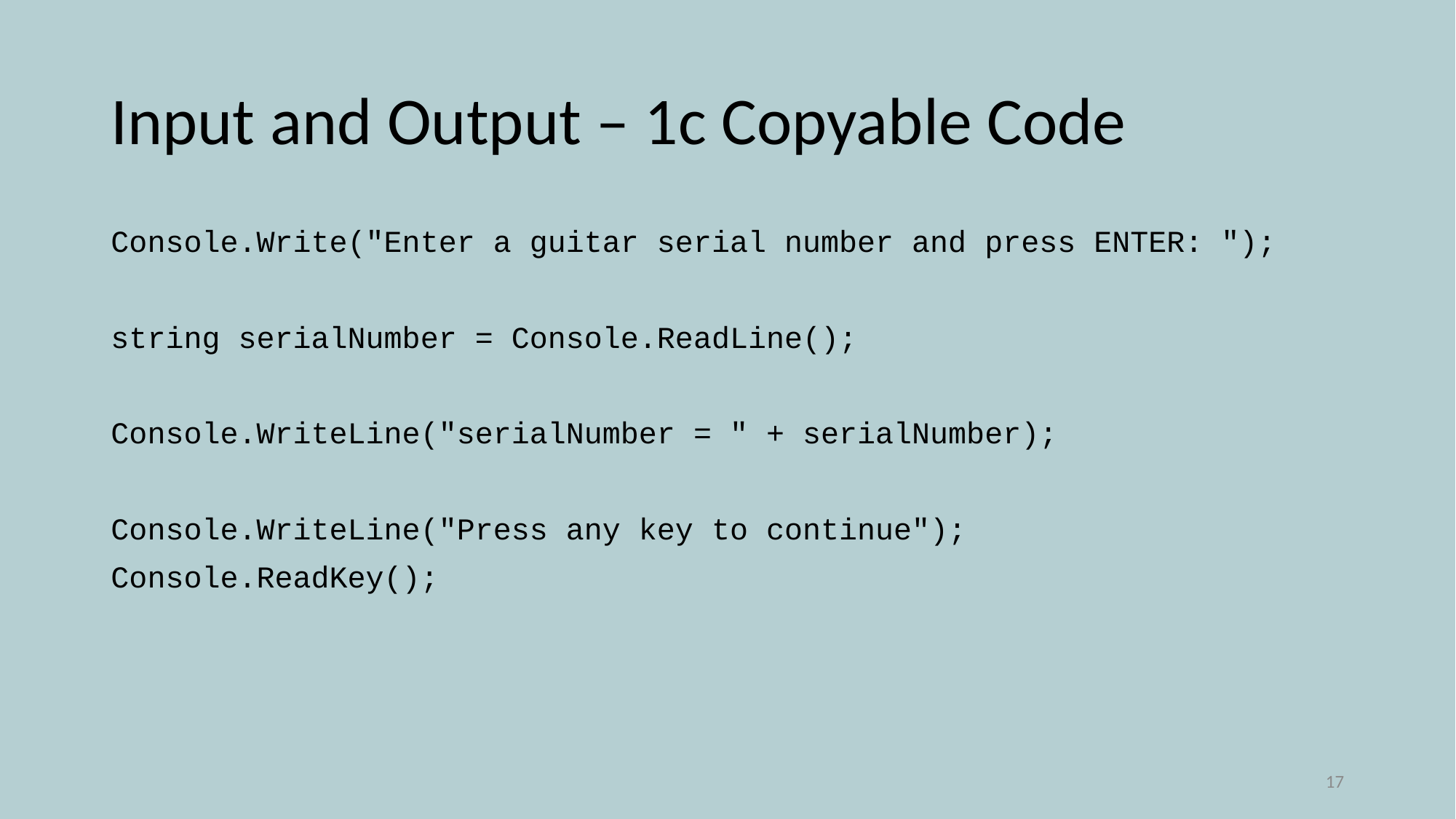

# Input and Output – 1c Copyable Code
Console.Write("Enter a guitar serial number and press ENTER: ");

string serialNumber = Console.ReadLine();

Console.WriteLine("serialNumber = " + serialNumber);

Console.WriteLine("Press any key to continue");
Console.ReadKey();
17